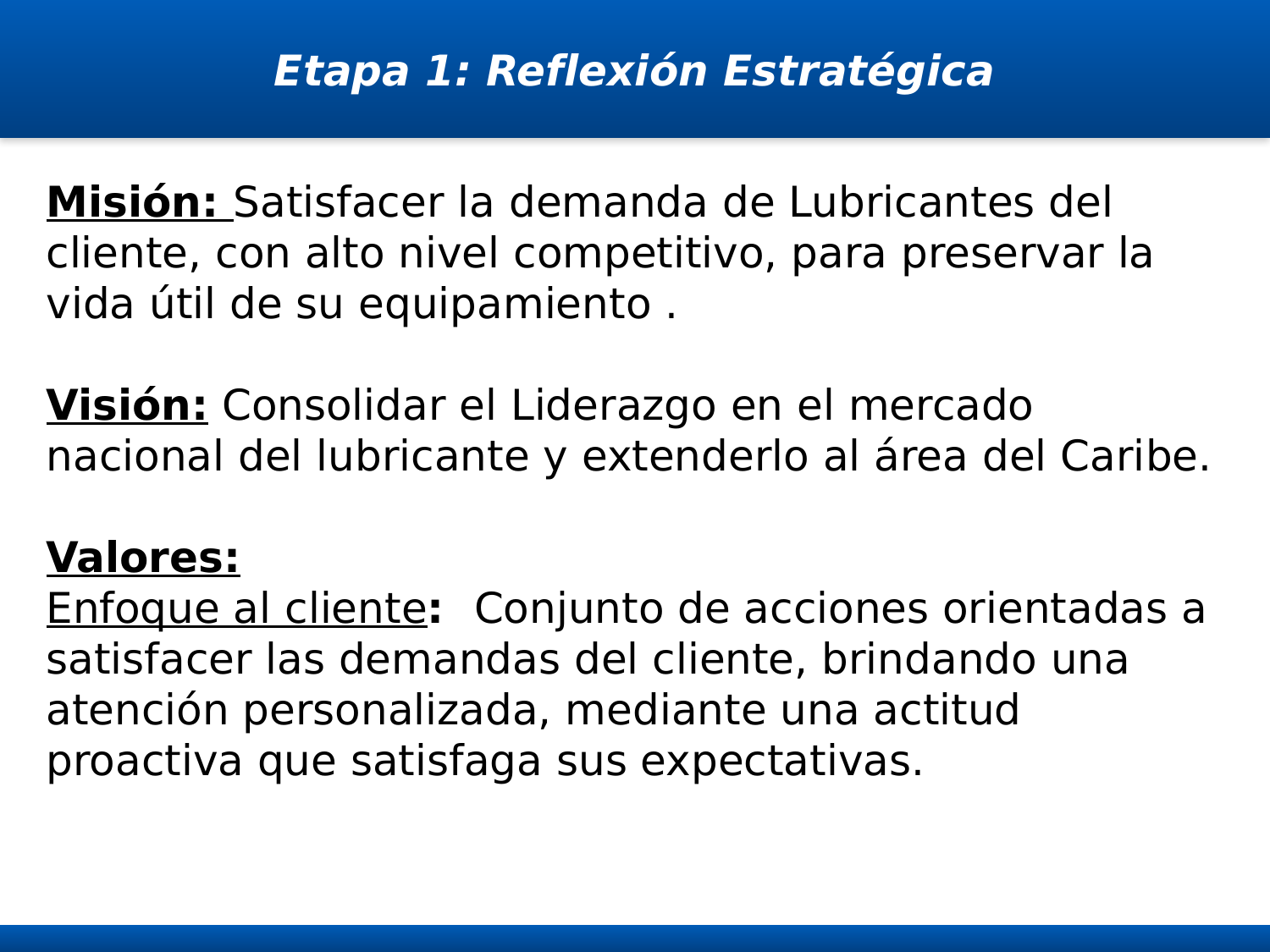

Etapa 1: Reflexión Estratégica

Misión: Satisfacer la demanda de Lubricantes del cliente, con alto nivel competitivo, para preservar la vida útil de su equipamiento .

Visión: Consolidar el Liderazgo en el mercado nacional del lubricante y extenderlo al área del Caribe.

Valores:
Enfoque al cliente:  Conjunto de acciones orientadas a satisfacer las demandas del cliente, brindando una atención personalizada, mediante una actitud proactiva que satisfaga sus expectativas.